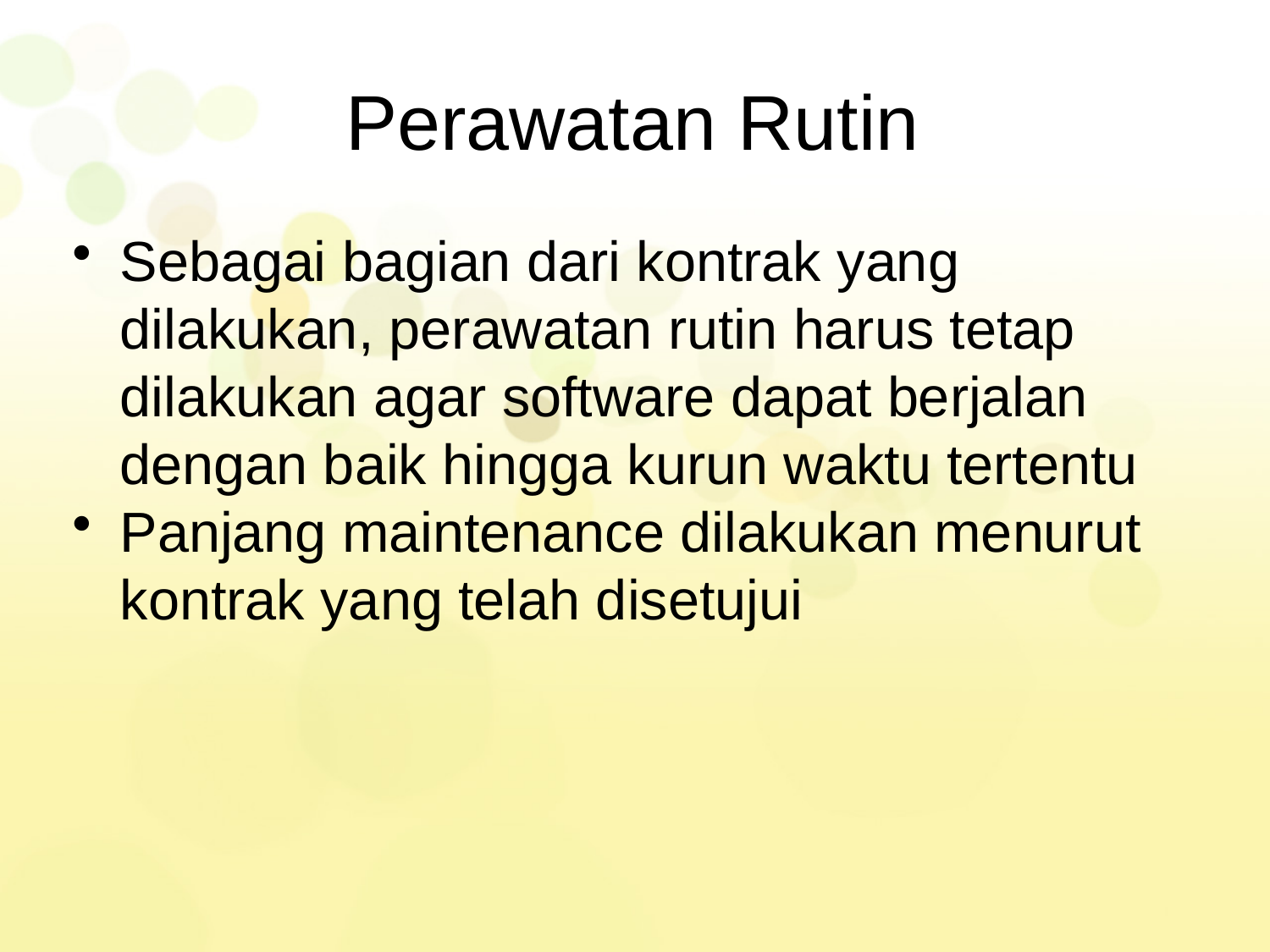

# Perawatan Rutin
Sebagai bagian dari kontrak yang dilakukan, perawatan rutin harus tetap dilakukan agar software dapat berjalan dengan baik hingga kurun waktu tertentu
Panjang maintenance dilakukan menurut kontrak yang telah disetujui